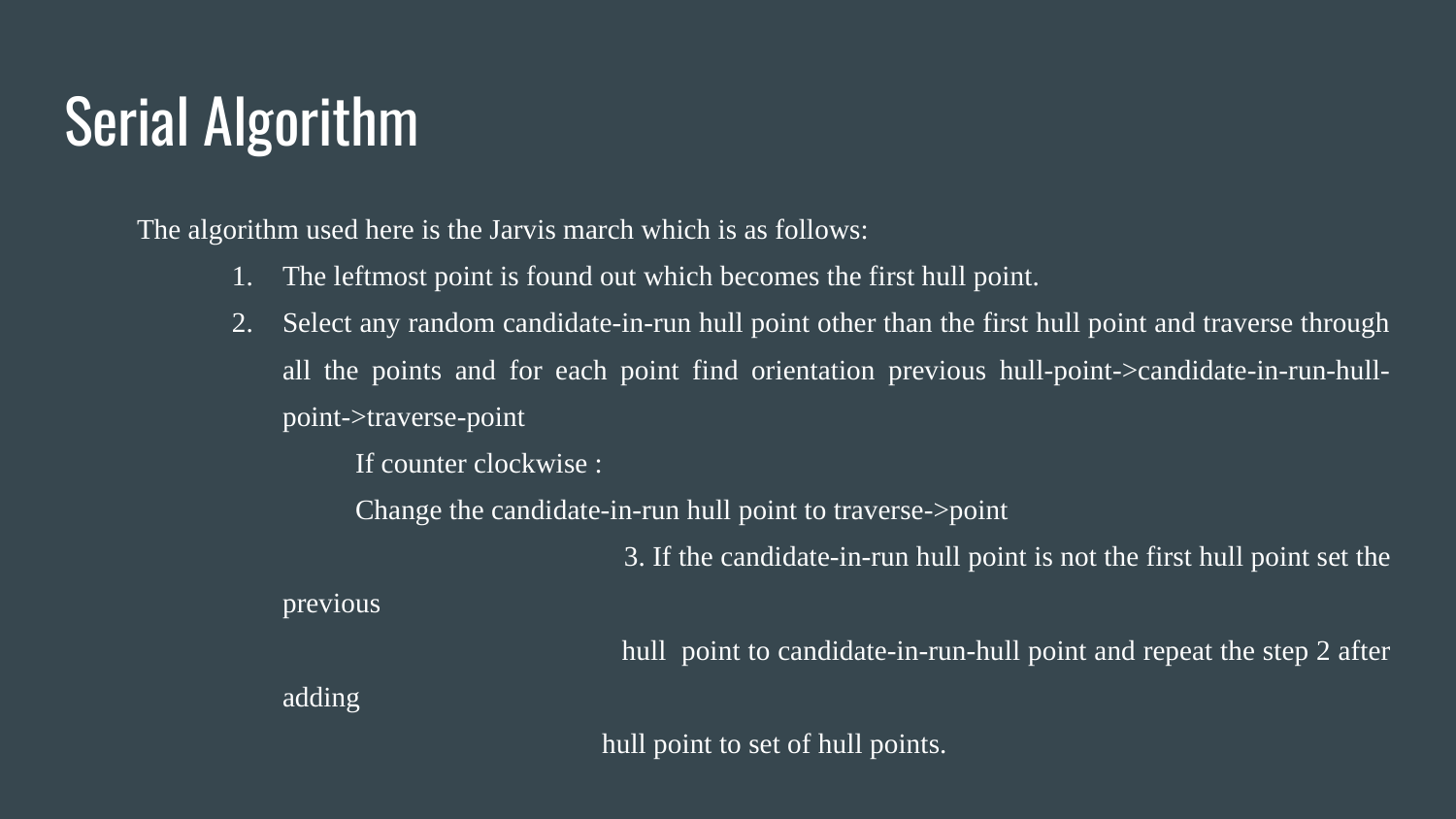

# Serial Algorithm
The algorithm used here is the Jarvis march which is as follows:
The leftmost point is found out which becomes the first hull point.
Select any random candidate-in-run hull point other than the first hull point and traverse through all the points and for each point find orientation previous hull-point->candidate-in-run-hull-point->traverse-point
If counter clockwise :
Change the candidate-in-run hull point to traverse->point
		       3. If the candidate-in-run hull point is not the first hull point set the previous
                                   hull  point to candidate-in-run-hull point and repeat the step 2 after adding
                                   hull point to set of hull points.